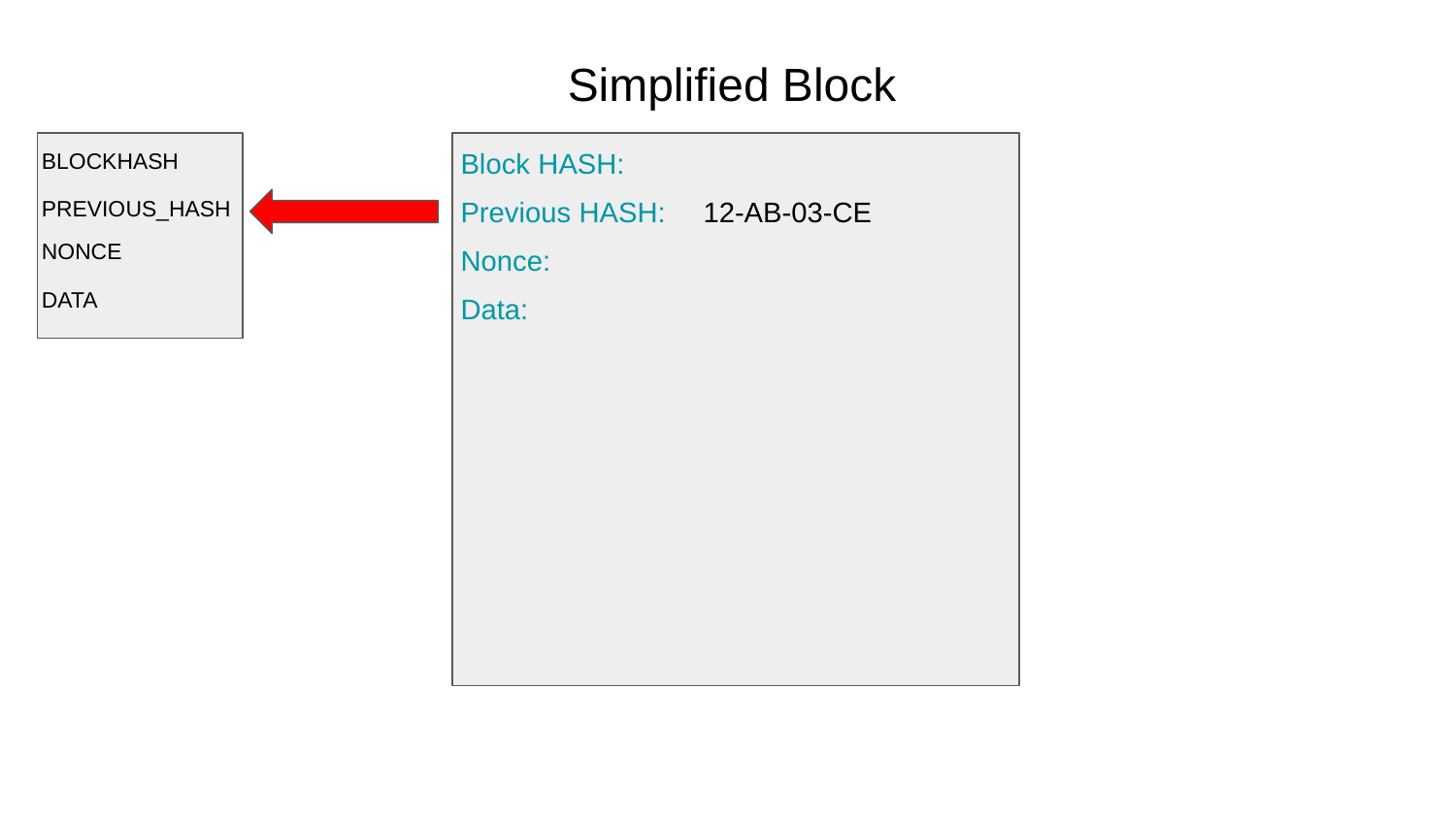

Simplified Block
Block HASH:

BLOCKHASH
PREVIOUS_HASH
NONCE
DATA

Previous HASH:
12-AB-03-CE

Nonce:
Data: